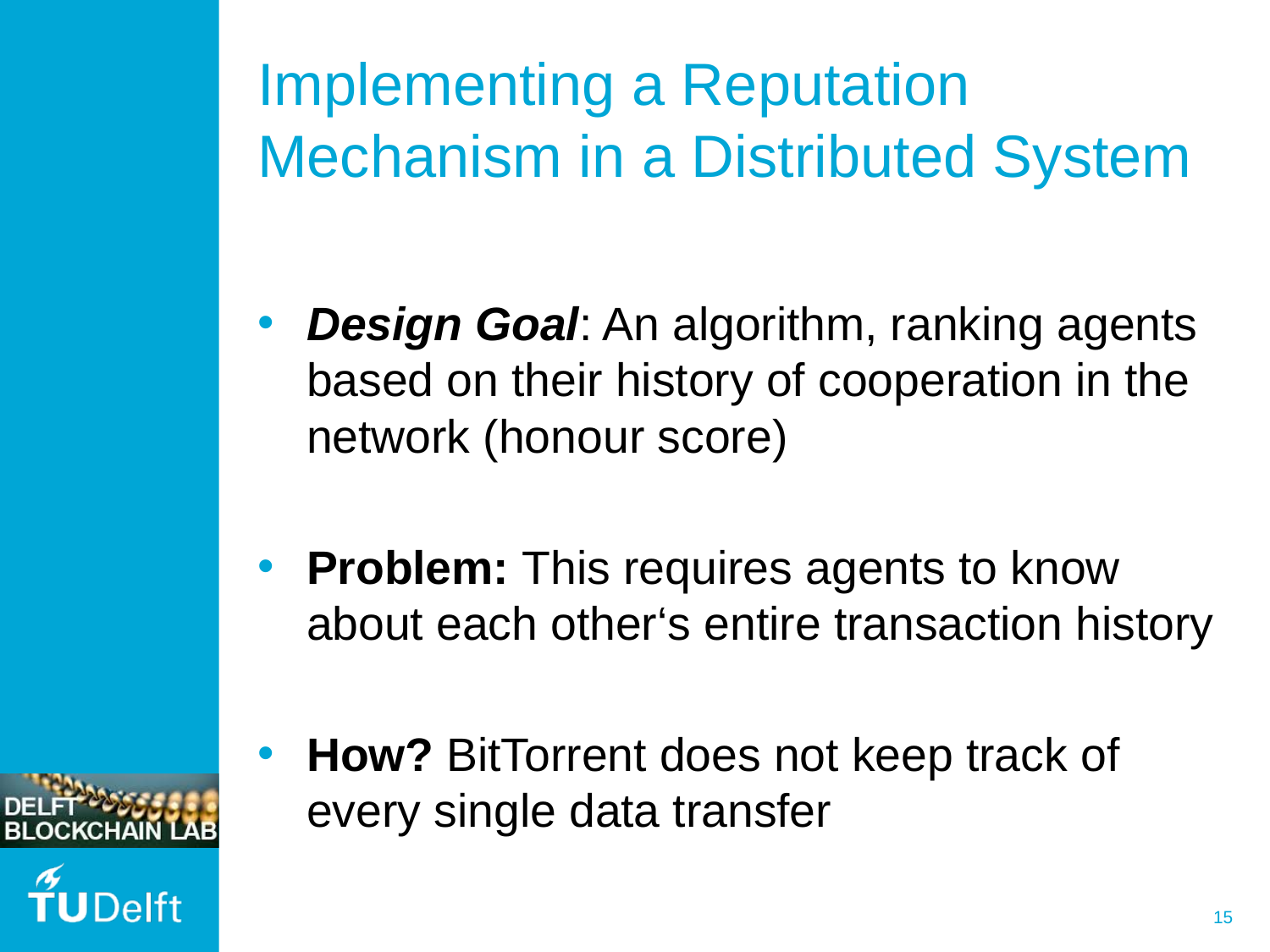

# Implementing a Reputation Mechanism in a Distributed System

Design Goal: An algorithm, ranking agents based on their history of cooperation in the network (honour score)

Problem: This requires agents to know about each other‘s entire transaction history

How? BitTorrent does not keep track of every single data transfer